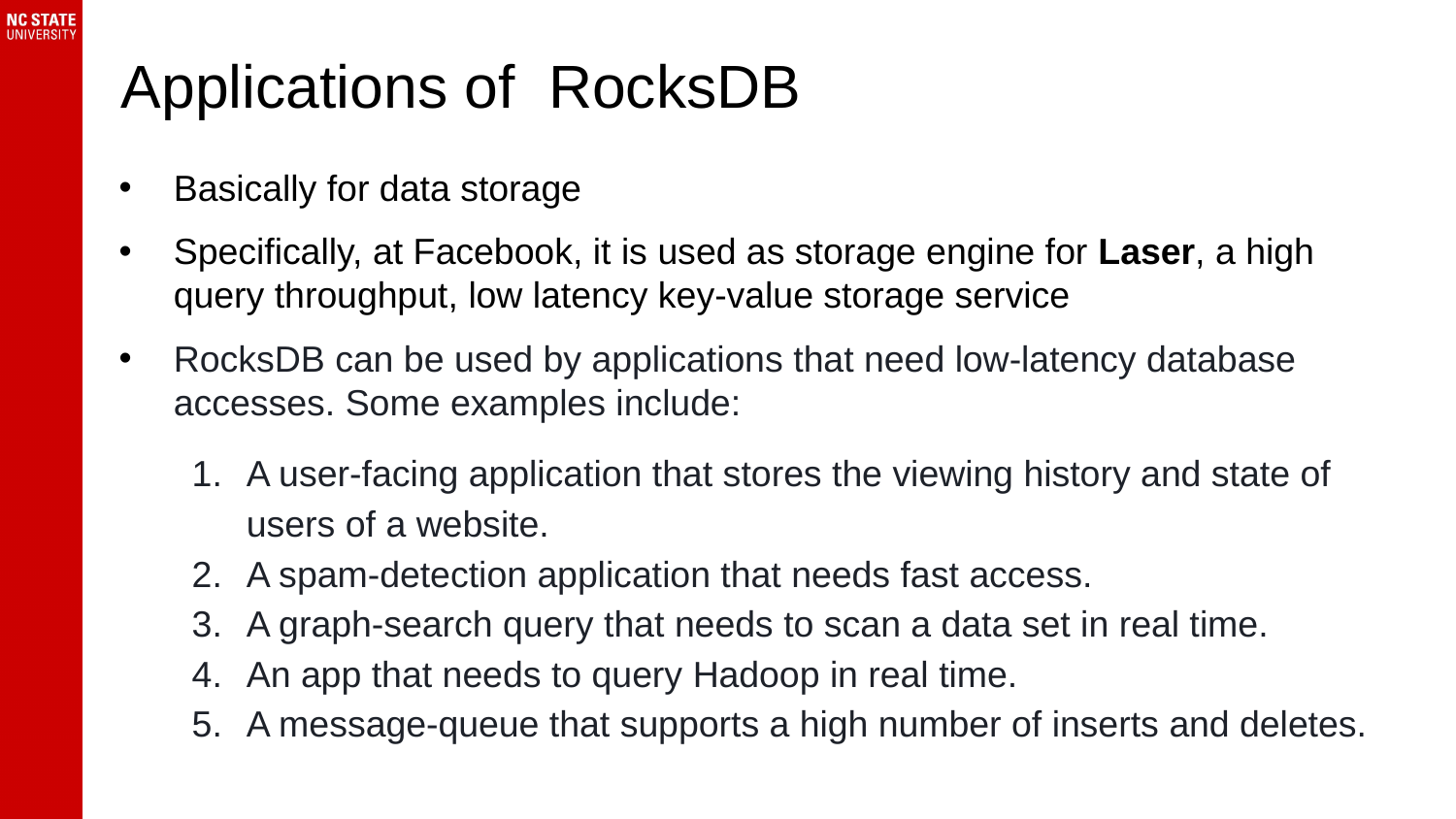

# Applications of  RocksDB
Basically for data storage
Specifically, at Facebook, it is used as storage engine for Laser, a high query throughput, low latency key-value storage service
RocksDB can be used by applications that need low-latency database accesses. Some examples include:
A user-facing application that stores the viewing history and state of users of a website.
A spam-detection application that needs fast access.
A graph-search query that needs to scan a data set in real time.
An app that needs to query Hadoop in real time.
A message-queue that supports a high number of inserts and deletes.